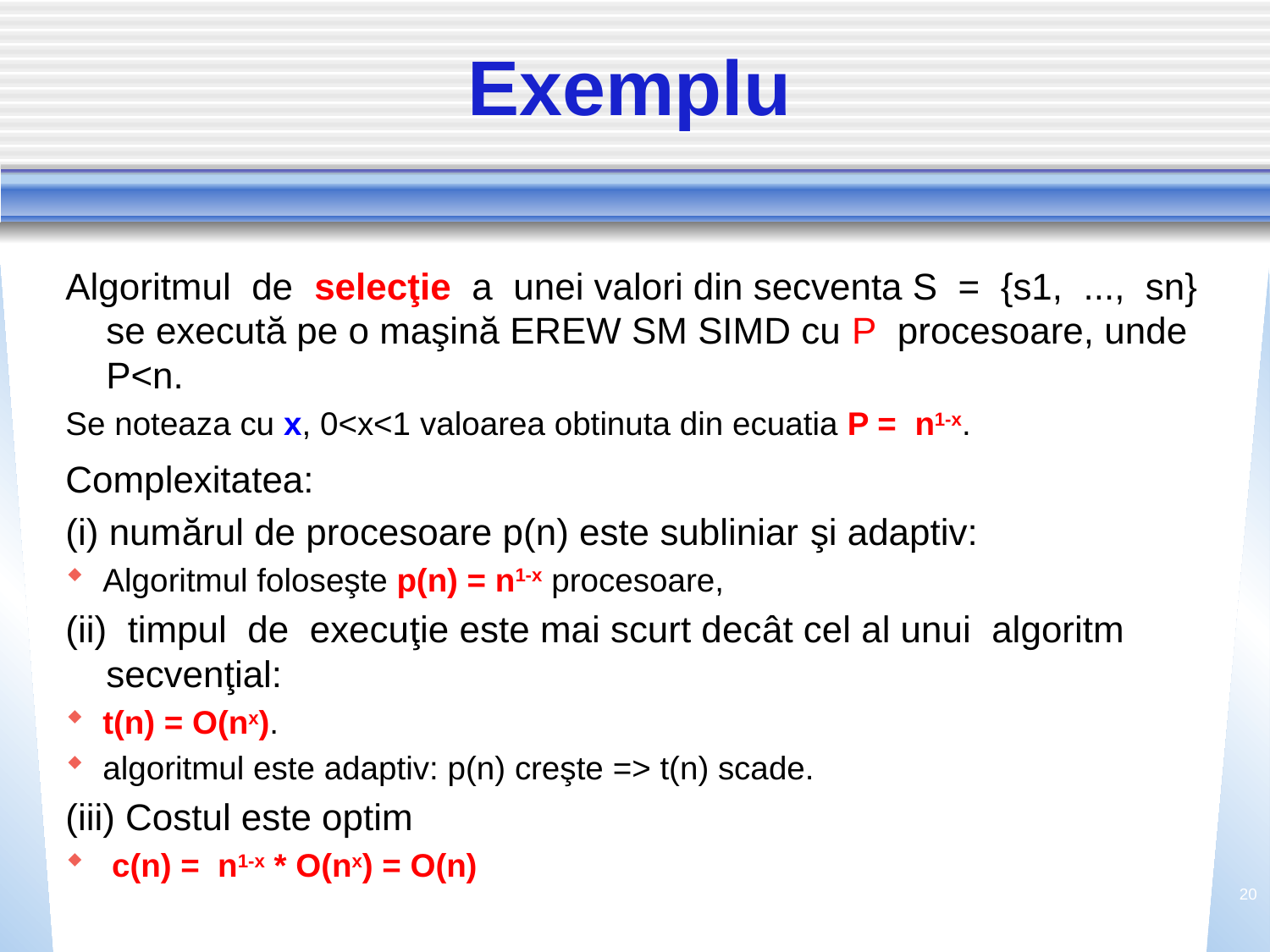

# Exemplu
Algoritmul  de  selecţie  a  unei valori din secventa S  =  {s1,  ...,  sn} se execută pe o maşină EREW SM SIMD cu P  procesoare, unde P<n.
Se noteaza cu x, 0<x<1 valoarea obtinuta din ecuatia P =  n1-x.
Complexitatea:
(i) numărul de procesoare p(n) este subliniar şi adaptiv:
Algoritmul foloseşte p(n) = n1-x procesoare,
(ii)  timpul  de  execuţie este mai scurt decât cel al unui  algoritm secvenţial:
t(n) = O(nx).
algoritmul este adaptiv: p(n) creşte => t(n) scade.
(iii) Costul este optim
 c(n) =  n1-x * O(nx) = O(n)
20
Algoritmi Paraleli si distribuiti